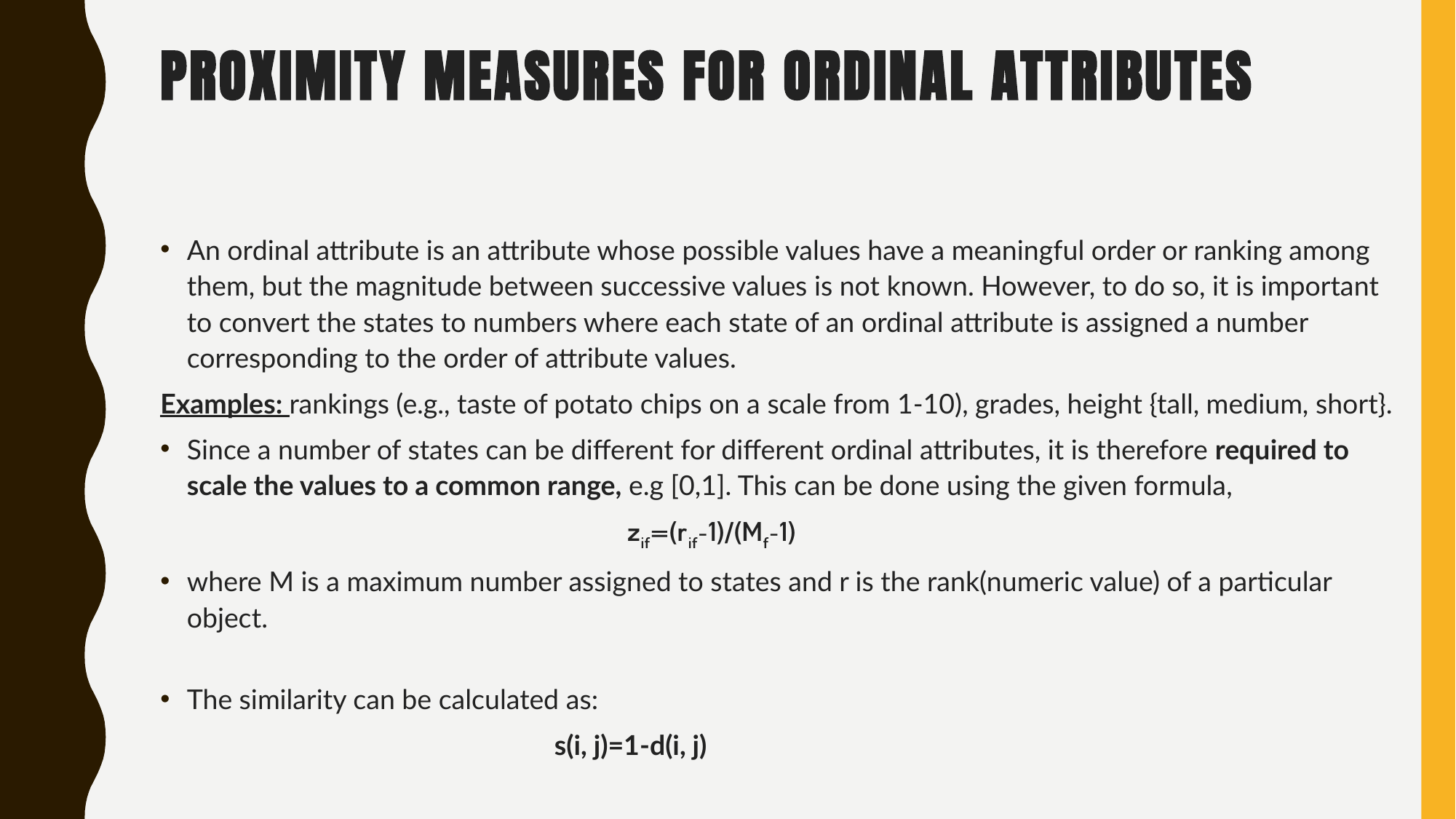

# Proximity measures for ordinal attributes
An ordinal attribute is an attribute whose possible values have a meaningful order or ranking among them, but the magnitude between successive values is not known. However, to do so, it is important to convert the states to numbers where each state of an ordinal attribute is assigned a number corresponding to the order of attribute values.
Examples: rankings (e.g., taste of potato chips on a scale from 1-10), grades, height {tall, medium, short}.
Since a number of states can be different for different ordinal attributes, it is therefore required to scale the values to a common range, e.g [0,1]. This can be done using the given formula,
                                                         zif=(rif−1)/(Mf−1)
where M is a maximum number assigned to states and r is the rank(numeric value) of a particular object.
The similarity can be calculated as:
                                                         s(i, j)=1-d(i, j)